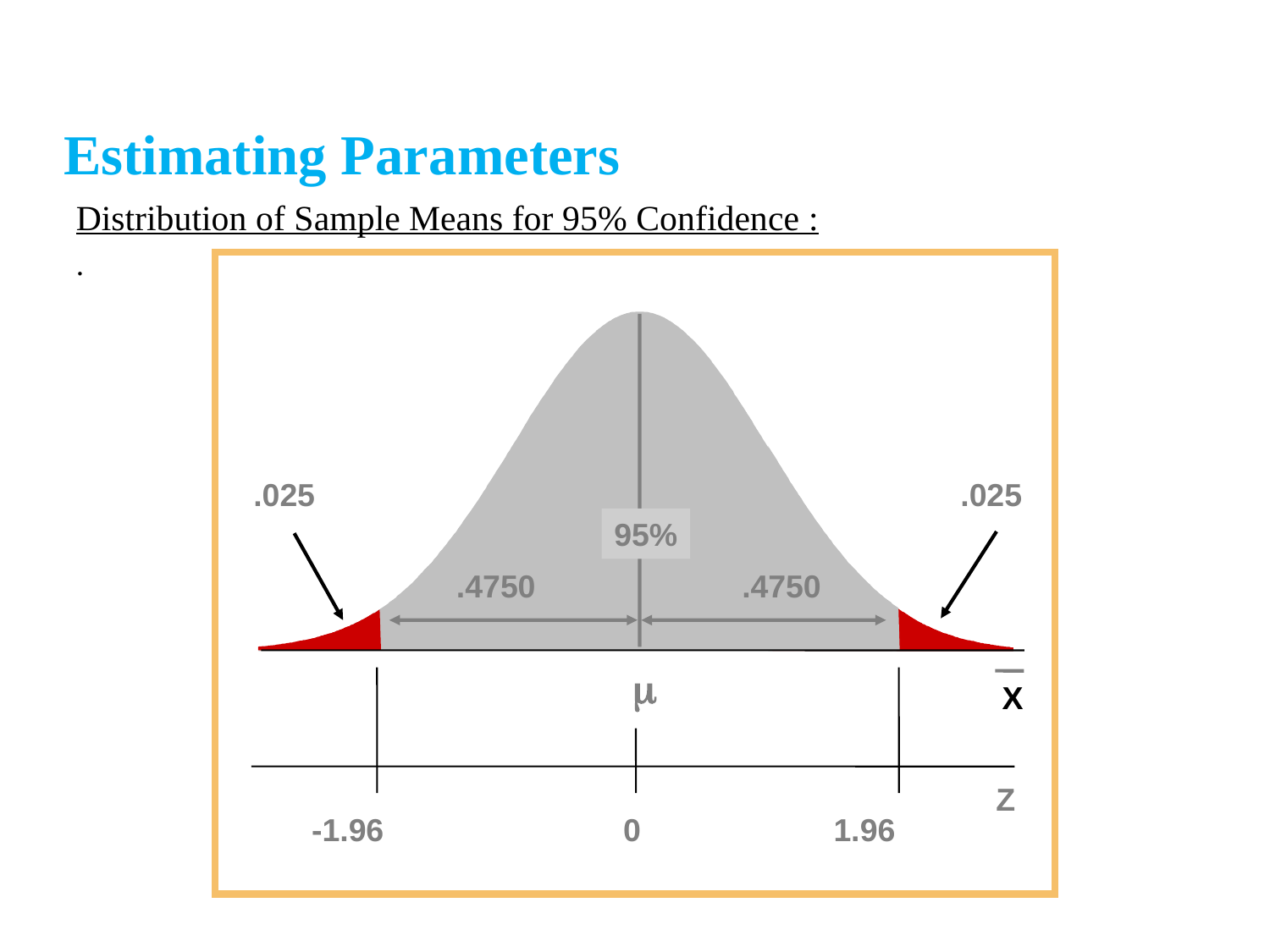

Estimating Parameters

Distribution of Sample Means for 95% Confidence :
.

.025
.025
95%

.4750
.4750

μ

X

Z
-1.96
0
1.96